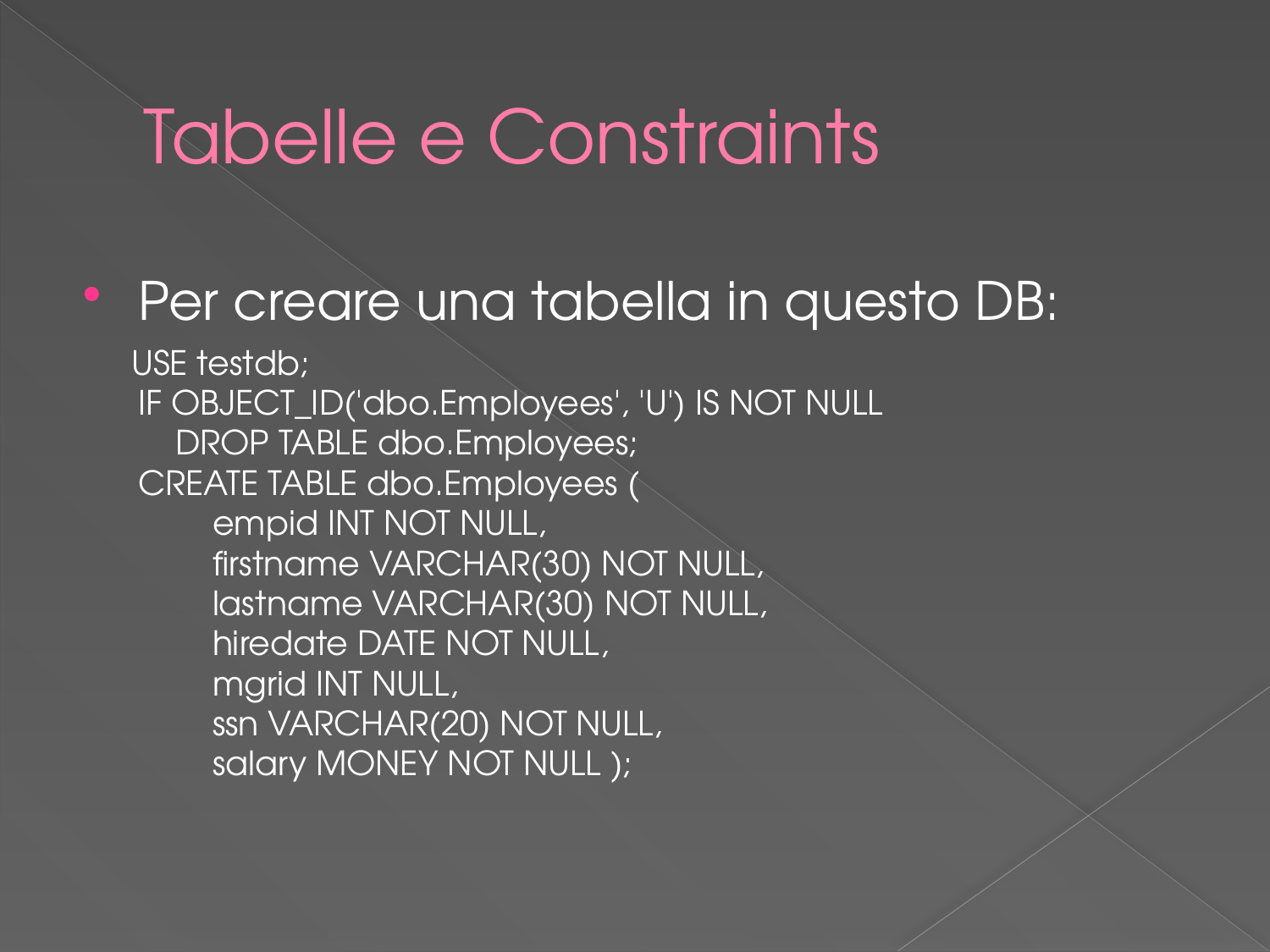

# Tabelle e Constraints
Per creare una tabella in questo DB:
     USE testdb;
IF OBJECT_ID('dbo.Employees', 'U') IS NOT NULL
    DROP TABLE dbo.Employees;
CREATE TABLE dbo.Employees (
        empid INT NOT NULL,
        firstname VARCHAR(30) NOT NULL,
        lastname VARCHAR(30) NOT NULL,
        hiredate DATE NOT NULL,
        mgrid INT NULL,
        ssn VARCHAR(20) NOT NULL,
        salary MONEY NOT NULL );